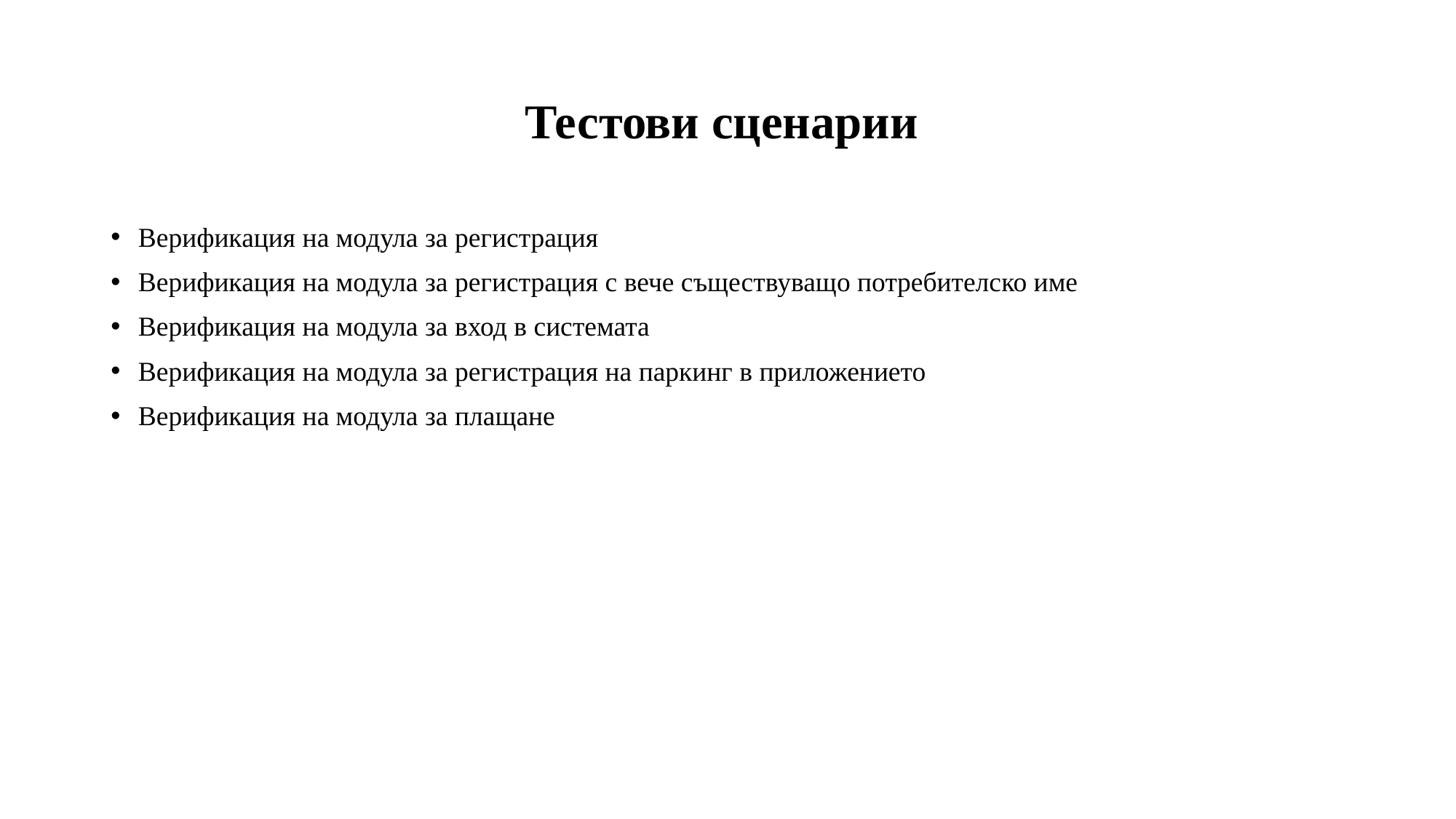

# Тестови сценарии
Верификация на модула за регистрация
Верификация на модула за регистрация с вече съществуващо потребителско име
Верификация на модула за вход в системата
Верификация на модула за регистрация на паркинг в приложението
Верификация на модула за плащане